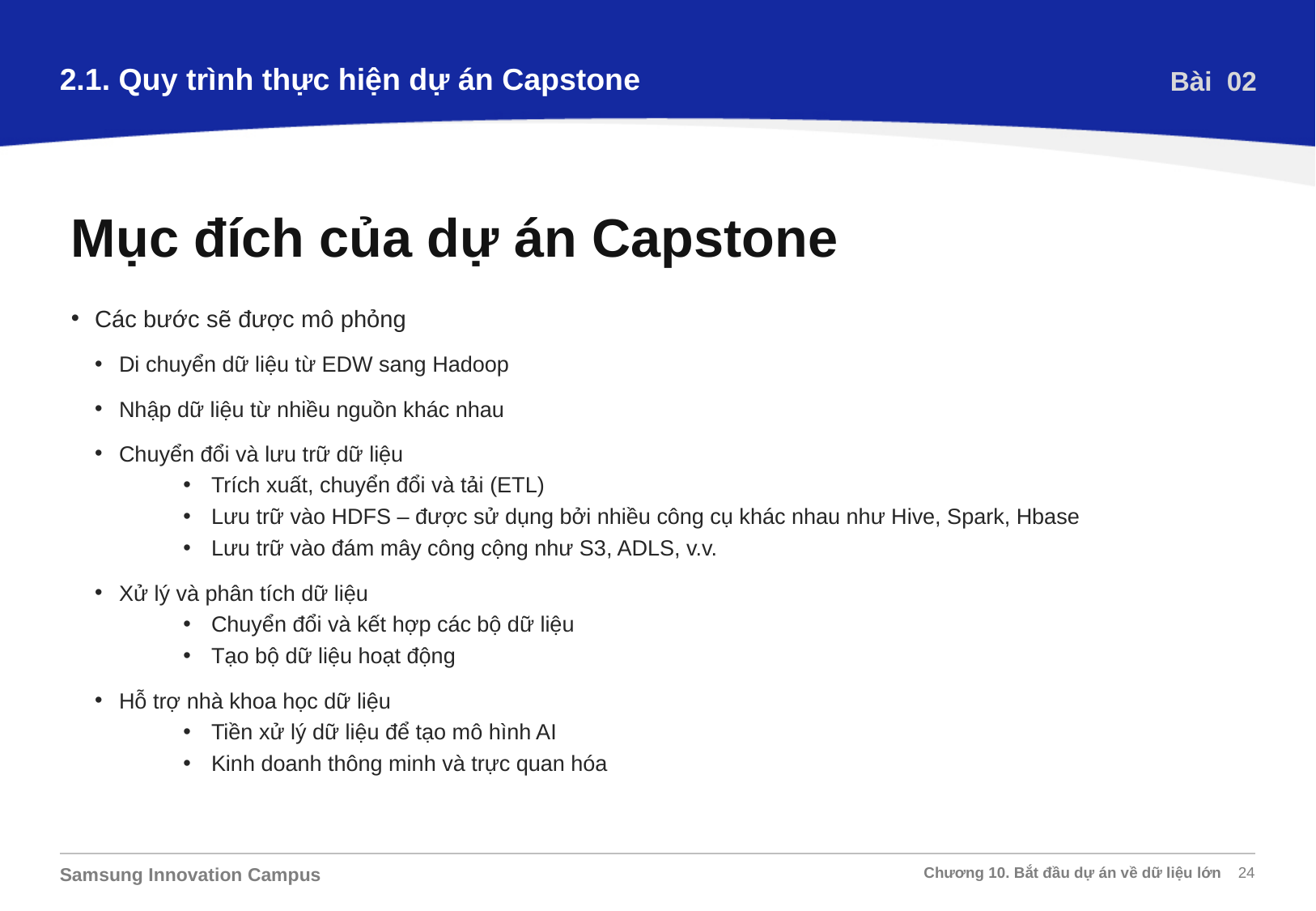

2.1. Quy trình thực hiện dự án Capstone
Bài  02

Mục đích của dự án Capstone
Các bước sẽ được mô phỏng
Di chuyển dữ liệu từ EDW sang Hadoop
Nhập dữ liệu từ nhiều nguồn khác nhau
Chuyển đổi và lưu trữ dữ liệu
Trích xuất, chuyển đổi và tải (ETL)
Lưu trữ vào HDFS – được sử dụng bởi nhiều công cụ khác nhau như Hive, Spark, Hbase
Lưu trữ vào đám mây công cộng như S3, ADLS, v.v.
Xử lý và phân tích dữ liệu
Chuyển đổi và kết hợp các bộ dữ liệu
Tạo bộ dữ liệu hoạt động
Hỗ trợ nhà khoa học dữ liệu
Tiền xử lý dữ liệu để tạo mô hình AI
Kinh doanh thông minh và trực quan hóa